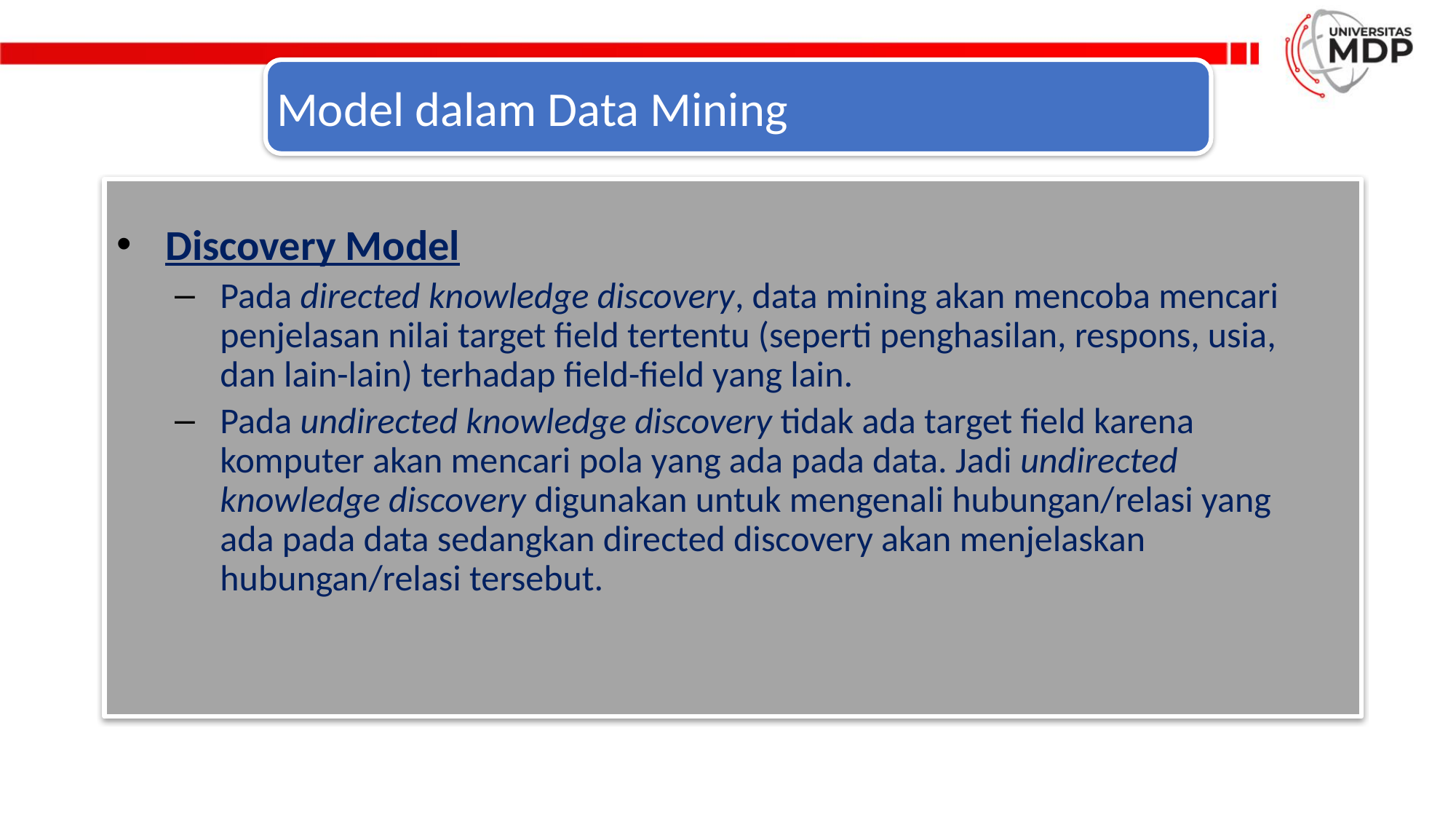

# Model dalam Data Mining

Discovery Model
Pada directed knowledge discovery, data mining akan mencoba mencari penjelasan nilai target field tertentu (seperti penghasilan, respons, usia, dan lain-lain) terhadap field-field yang lain.
Pada undirected knowledge discovery tidak ada target field karena komputer akan mencari pola yang ada pada data. Jadi undirected knowledge discovery digunakan untuk mengenali hubungan/relasi yang ada pada data sedangkan directed discovery akan menjelaskan hubungan/relasi tersebut.